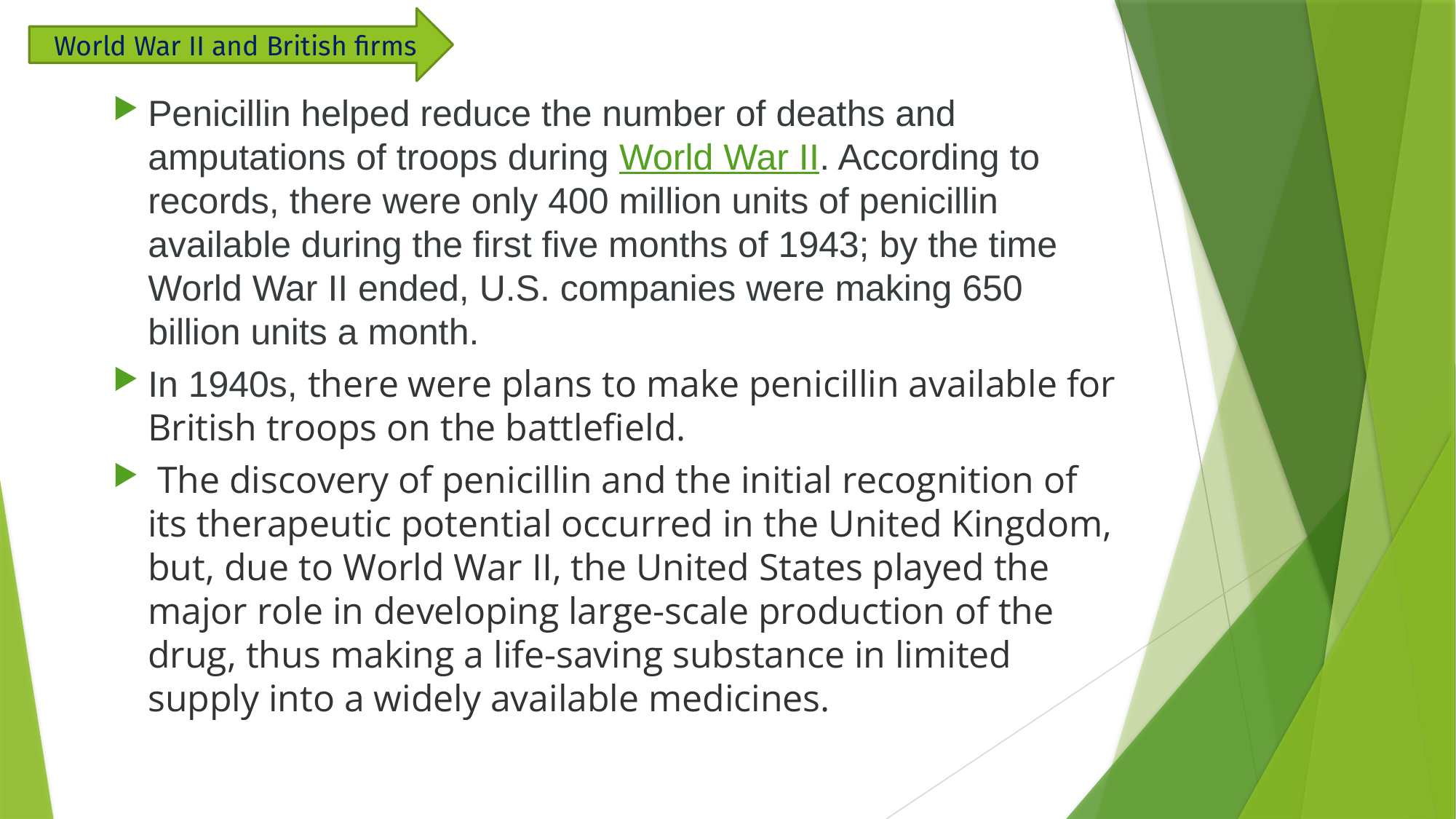

#
 World War II and British firms
Penicillin helped reduce the number of deaths and amputations of troops during World War II. According to records, there were only 400 million units of penicillin available during the first five months of 1943; by the time World War II ended, U.S. companies were making 650 billion units a month.
In 1940s, there were plans to make penicillin available for British troops on the battlefield.
 The discovery of penicillin and the initial recognition of its therapeutic potential occurred in the United Kingdom, but, due to World War II, the United States played the major role in developing large-scale production of the drug, thus making a life-saving substance in limited supply into a widely available medicines.